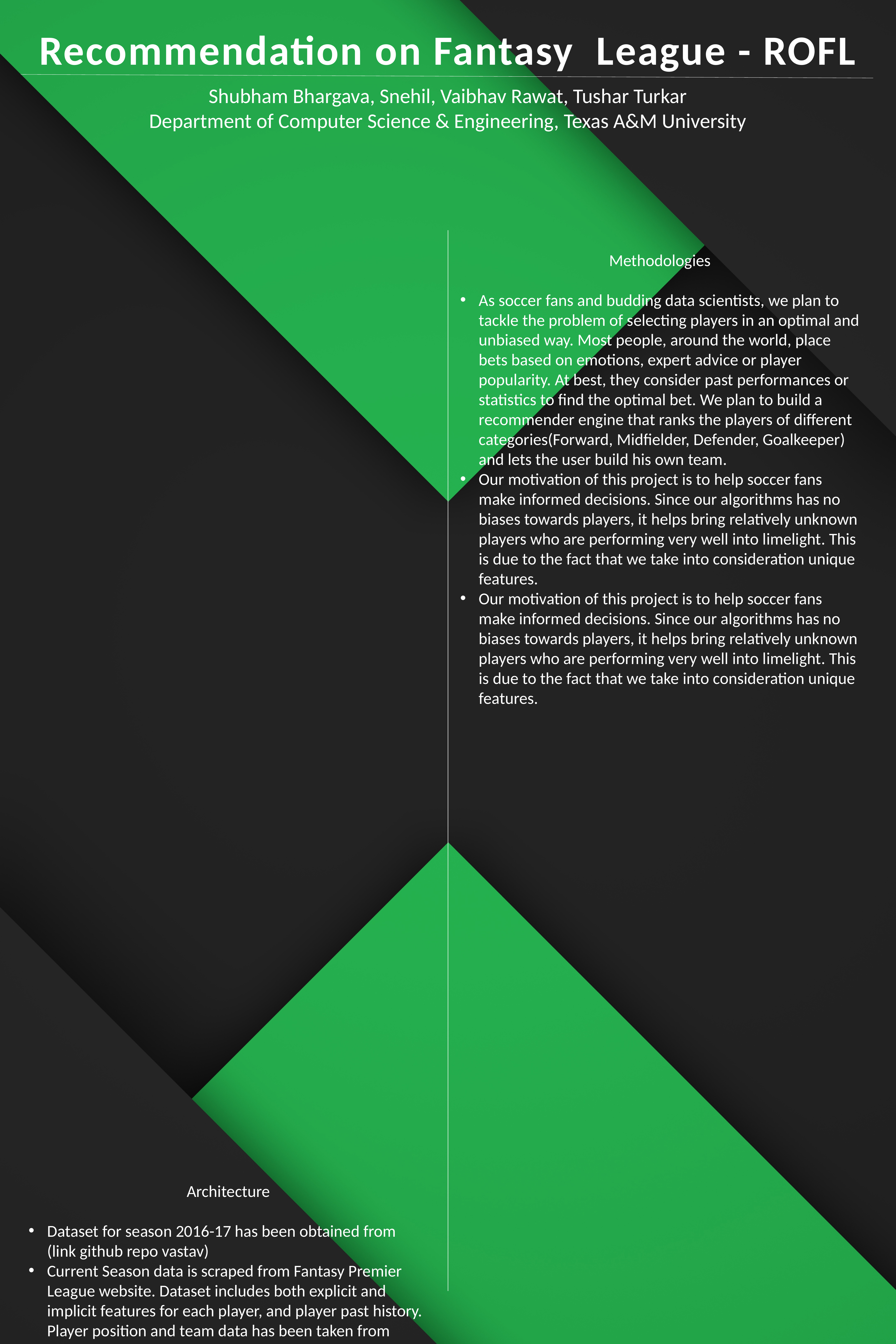

Recommendation on Fantasy  League - ROFL
Shubham Bhargava, Snehil, Vaibhav Rawat, Tushar Turkar
Department of Computer Science & Engineering, Texas A&M University
Introduction

English Premier League is the most sought after sports league. Fantasy football league emulates its experience wherein participants assemble a team of players under certain budget constraints and score points based on how well those players performed.
The aim of the game is to score as many points as possible. The scoring is done based on factors such as goals scored, assists, clean sheets, penalties, fouls,  wins / losses, etc.
Methodologies

As soccer fans and budding data scientists, we plan to tackle the problem of selecting players in an optimal and unbiased way. Most people, around the world, place bets based on emotions, expert advice or player popularity. At best, they consider past performances or statistics to find the optimal bet. We plan to build a recommender engine that ranks the players of different categories(Forward, Midfielder, Defender, Goalkeeper) and lets the user build his own team.
Our motivation of this project is to help soccer fans make informed decisions. Since our algorithms has no biases towards players, it helps bring relatively unknown players who are performing very well into limelight. This is due to the fact that we take into consideration unique features.
Our motivation of this project is to help soccer fans make informed decisions. Since our algorithms has no biases towards players, it helps bring relatively unknown players who are performing very well into limelight. This is due to the fact that we take into consideration unique features.
Motivation

The motivation of this project is to help soccer fans make informed decisions. Since our algorithms has no biases towards players, it helps bring lesser known players who are projected to perform well into limelight by taking into consideration unique intrinsic features and current player form.
As soccer fans and budding data scientists, we plan to tackle this optimization problem of selecting players to get maximum score. Here, we propose a recommender engine that provides position-wise rankings of the players (FWD, MID, DEF, GLK) that are expected to bring users more points in the upcoming fixtures.
Key Takeaways

Ranking SVM performed better than Regression and SVR it computes pairwise ranking.
Using implicit features like ICT(Influence, Creativity and Threat), Bonus points, etc. helped improve the prediction
Dataset

Dataset for season 2016-17 and current season has been obtained from Fantasy Premier League website. Dataset includes both explicit (goals scored, assists, etc.) and implicit (play-making, creativity, etc.) features and past history performances for about 700 players in 20 teams across 38 game-weeks per season and  up to past 8 seasons’ history data.
Player position and team data has been scraped from FoxSports soccer stats website and integrated into the main data repository.
Ethical Impacts

This tool unintentionally coaxes people to indulge in online wagers indirectly and spoils the spirit of the sport by recommending better strategies.
While the system has no biases towards the players, it tends to rate players based on their recent performances, which can be detrimental to new players.
 Related Work and References

Fantasy Football Fix suggests customized transfers, player projected points, etc. based on past statistics.
Fantasy Football Geek and Scout post news, game analysis, current player rankings,, tips and tricks, etc.
Architecture

Dataset for season 2016-17 has been obtained from (link github repo vastav)
Current Season data is scraped from Fantasy Premier League website. Dataset includes both explicit and implicit features for each player, and player past history. Player position and team data has been taken from FoxSports.
All data merged together.